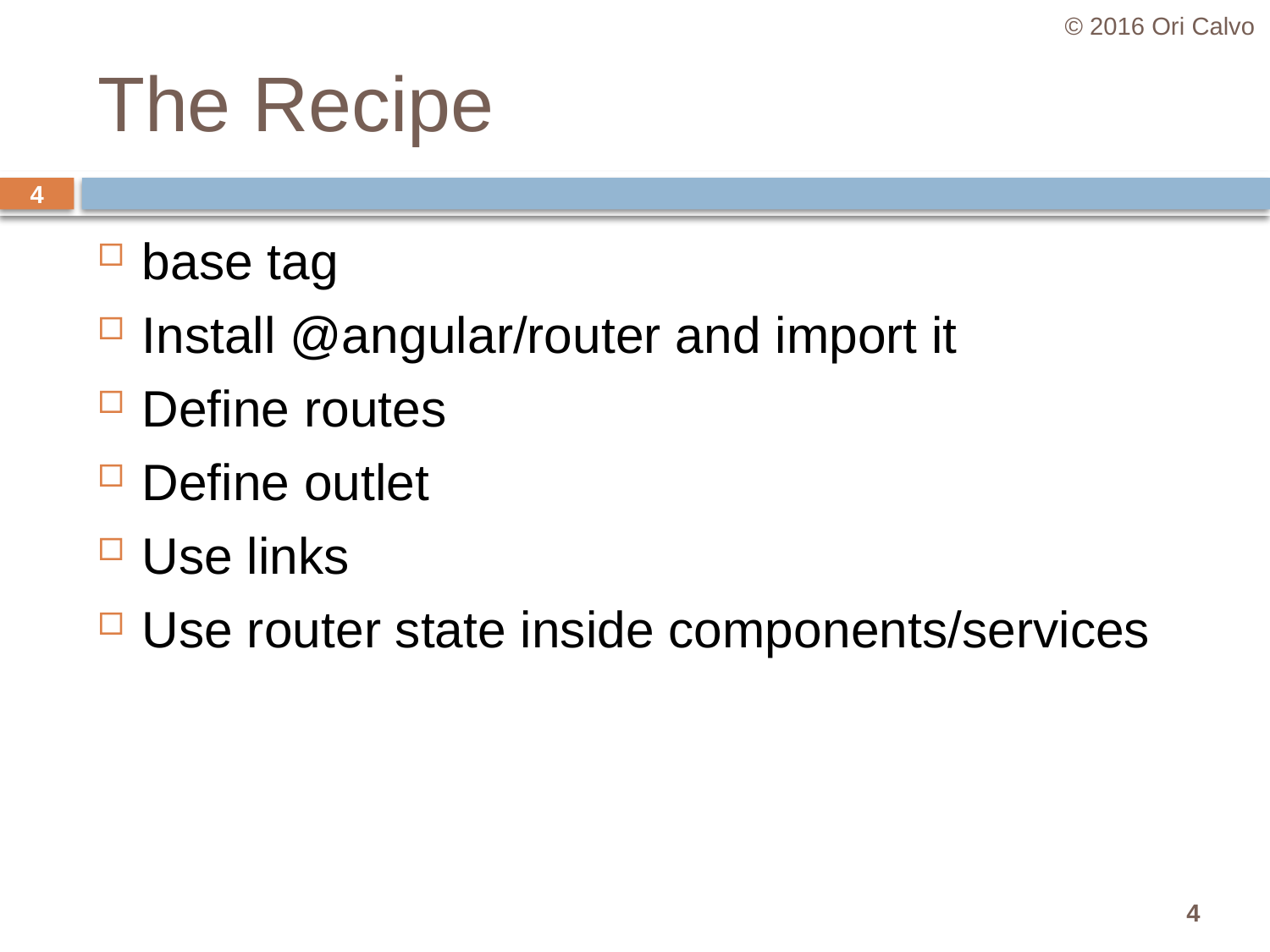

© 2016 Ori Calvo
# The Recipe
4
base tag
Install @angular/router and import it
Define routes
Define outlet
Use links
Use router state inside components/services